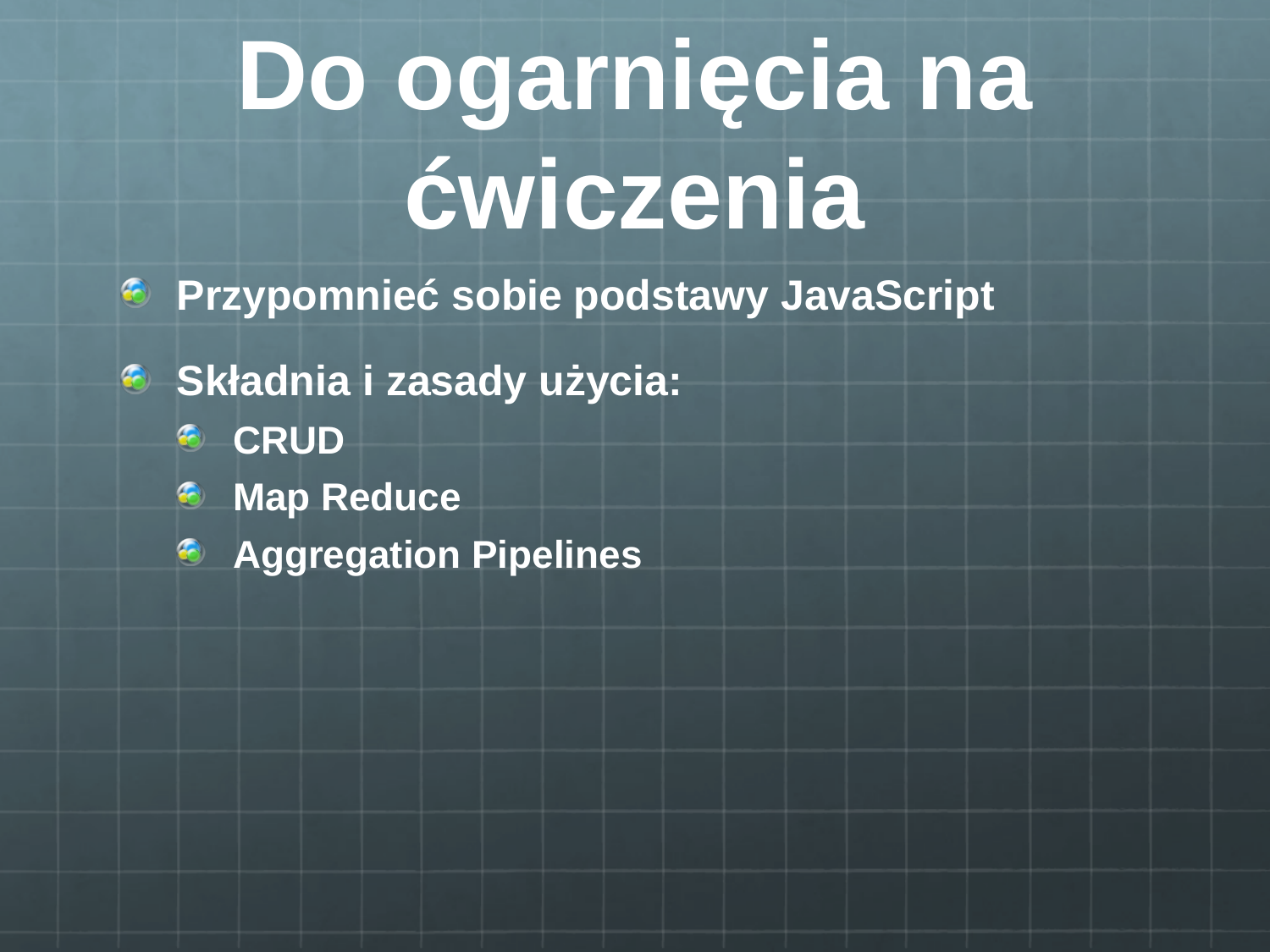

# Do ogarnięcia na ćwiczenia
Przypomnieć sobie podstawy JavaScript
Składnia i zasady użycia:
CRUD
Map Reduce
Aggregation Pipelines